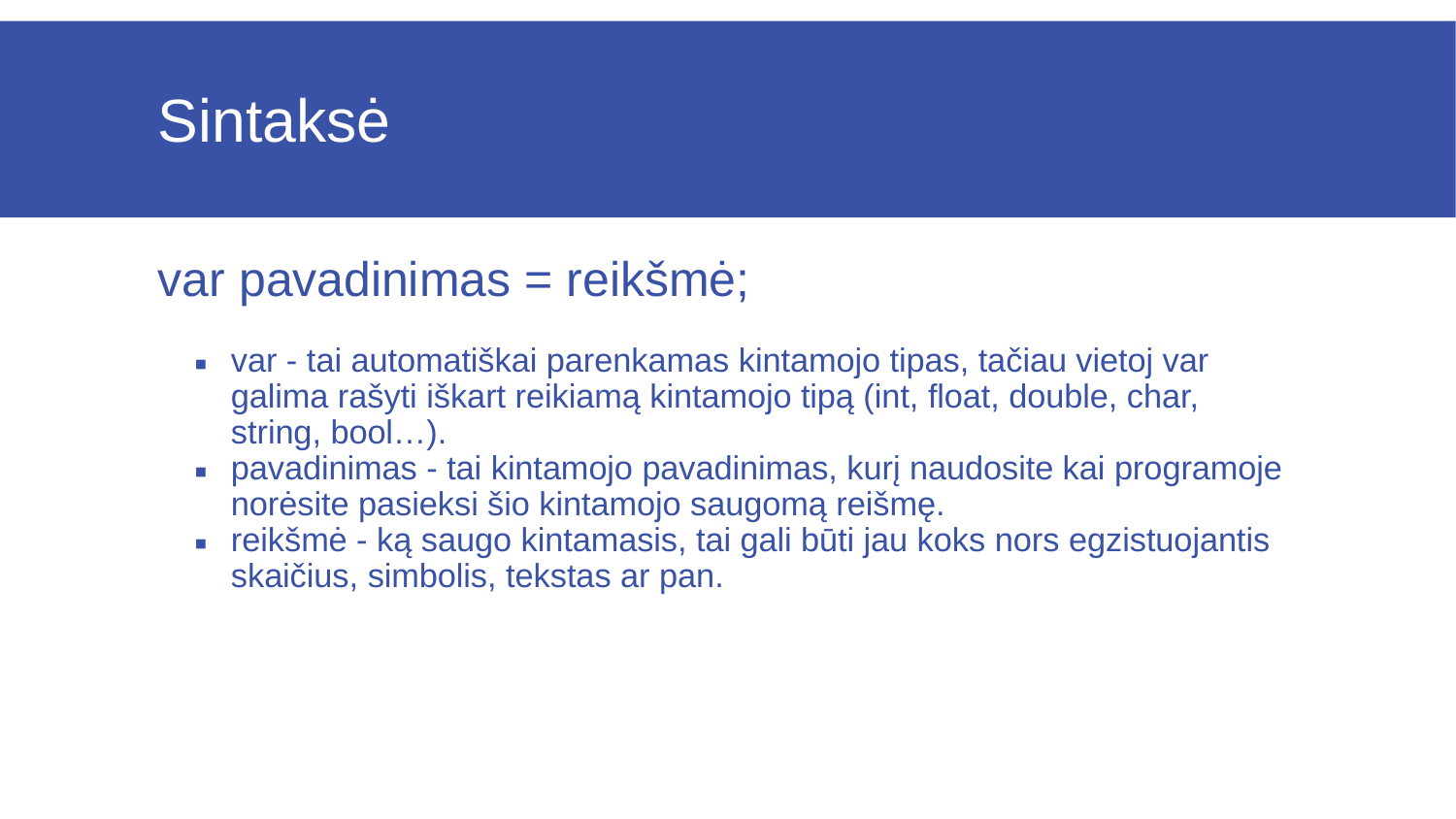

# Sintaksė
var pavadinimas = reikšmė;

var - tai automatiškai parenkamas kintamojo tipas, tačiau vietoj var galima rašyti iškart reikiamą kintamojo tipą (int, float, double, char, string, bool…).
pavadinimas - tai kintamojo pavadinimas, kurį naudosite kai programoje norėsite pasieksi šio kintamojo saugomą reišmę.
reikšmė - ką saugo kintamasis, tai gali būti jau koks nors egzistuojantis skaičius, simbolis, tekstas ar pan.